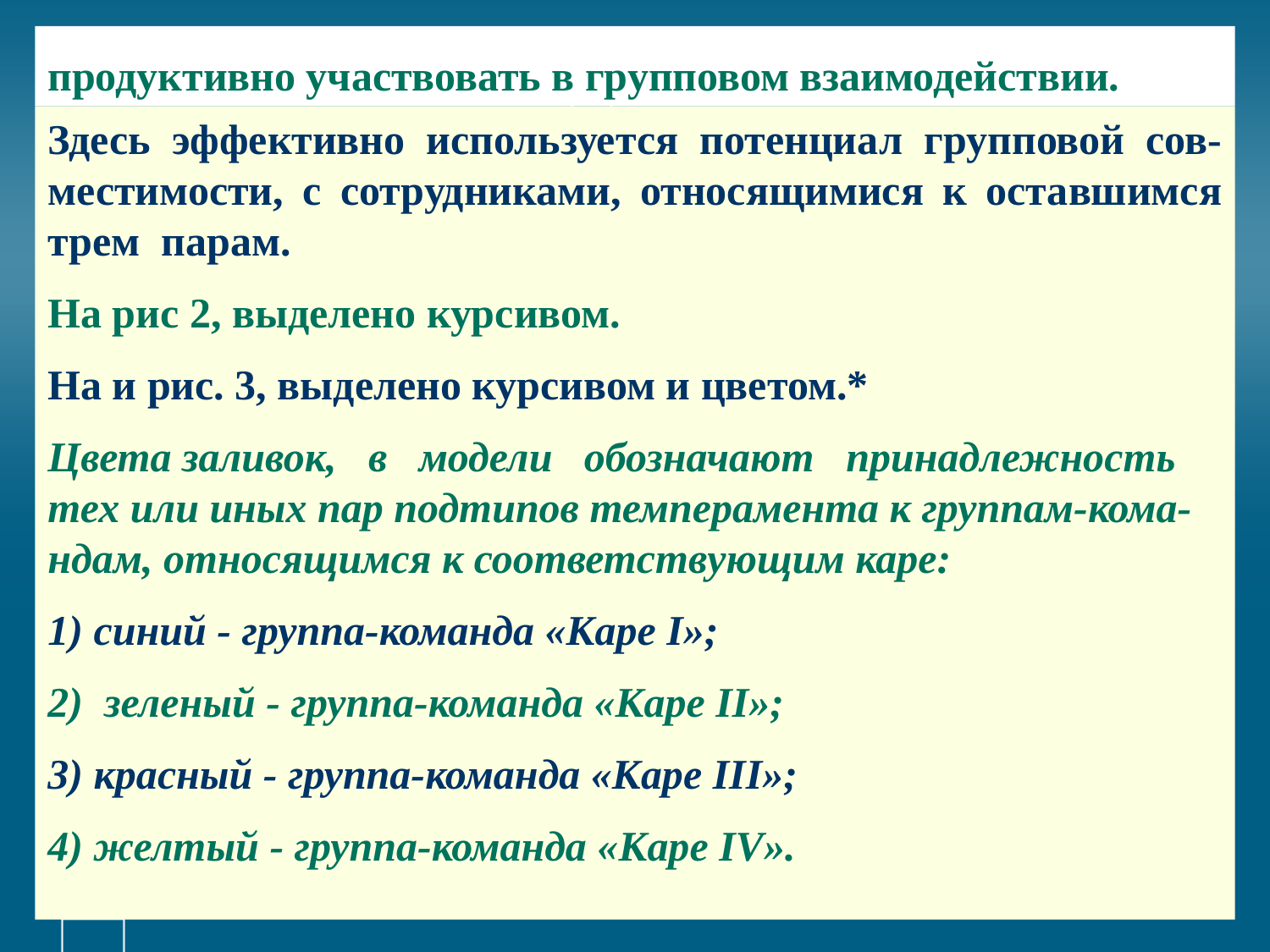

# продуктивно участвовать в групповом взаимодействии.
Здесь эффективно используется потенциал групповой сов-местимости, с сотрудниками, относящимися к оставшимся трем  парам.
На рис 2, выделено курсивом.
На и рис. 3, выделено курсивом и цветом.*
Цвета заливок,   в   модели   обозначают   принадлежность
тех или иных пар подтипов темперамента к группам-кома-ндам, относящимся к соответствующим каре:
1) синий - группа-команда «Каре I»;
2)  зеленый - группа-команда «Каре II»;
3) красный - группа-команда «Каре III»;
4) желтый - группа-команда «Каре IV».